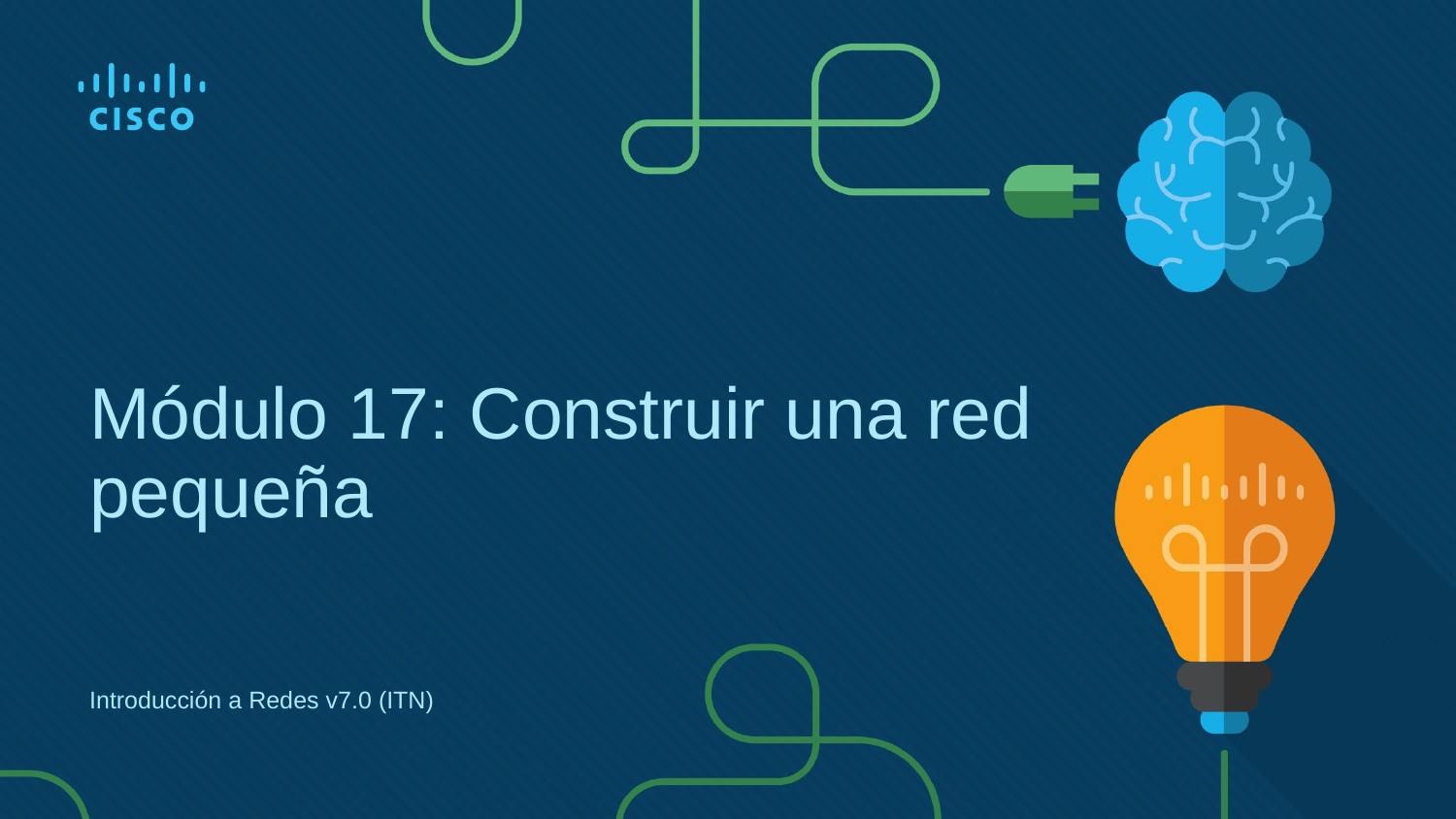

# Módulo 17: Construir una red pequeña
Introducción a Redes v7.0 (ITN)